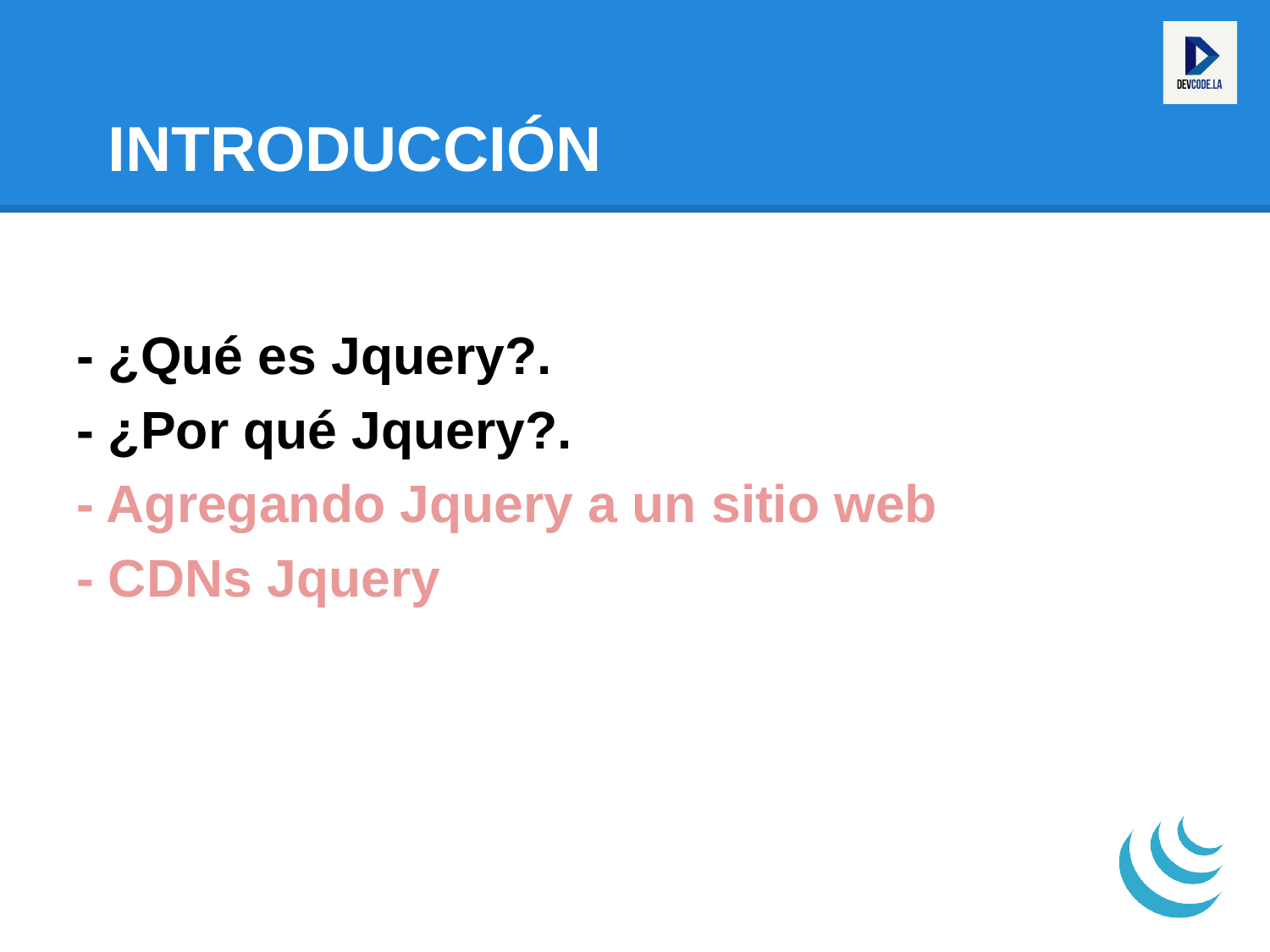

# INTRODUCCIÓN
- ¿Qué es Jquery?.
- ¿Por qué Jquery?.
- Agregando Jquery a un sitio web
- CDNs Jquery